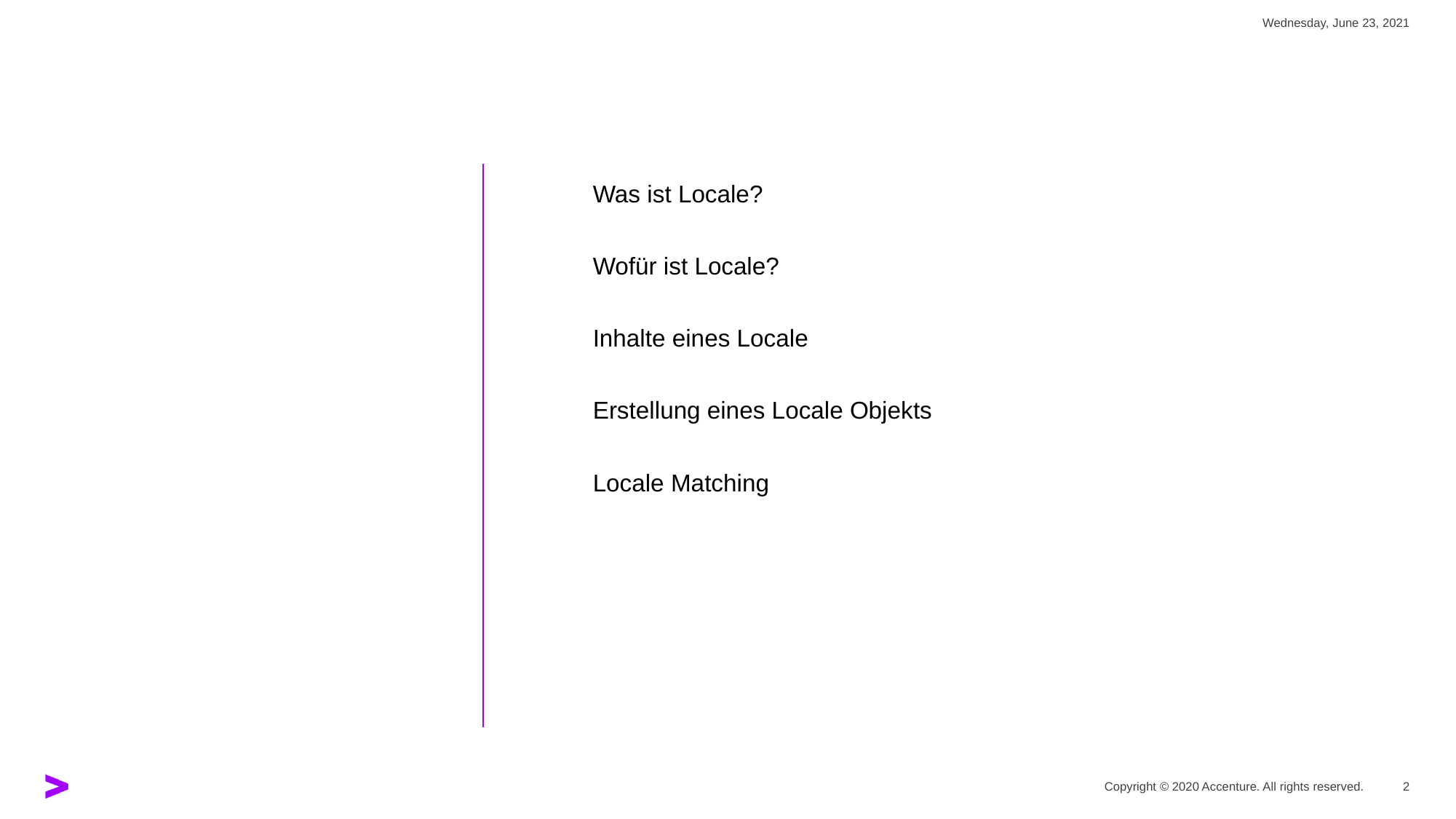

Wednesday, June 23, 2021

Was ist Locale?

#

Wofür ist Locale?

Inhalte eines Locale

Erstellung eines Locale Objekts

Locale Matching